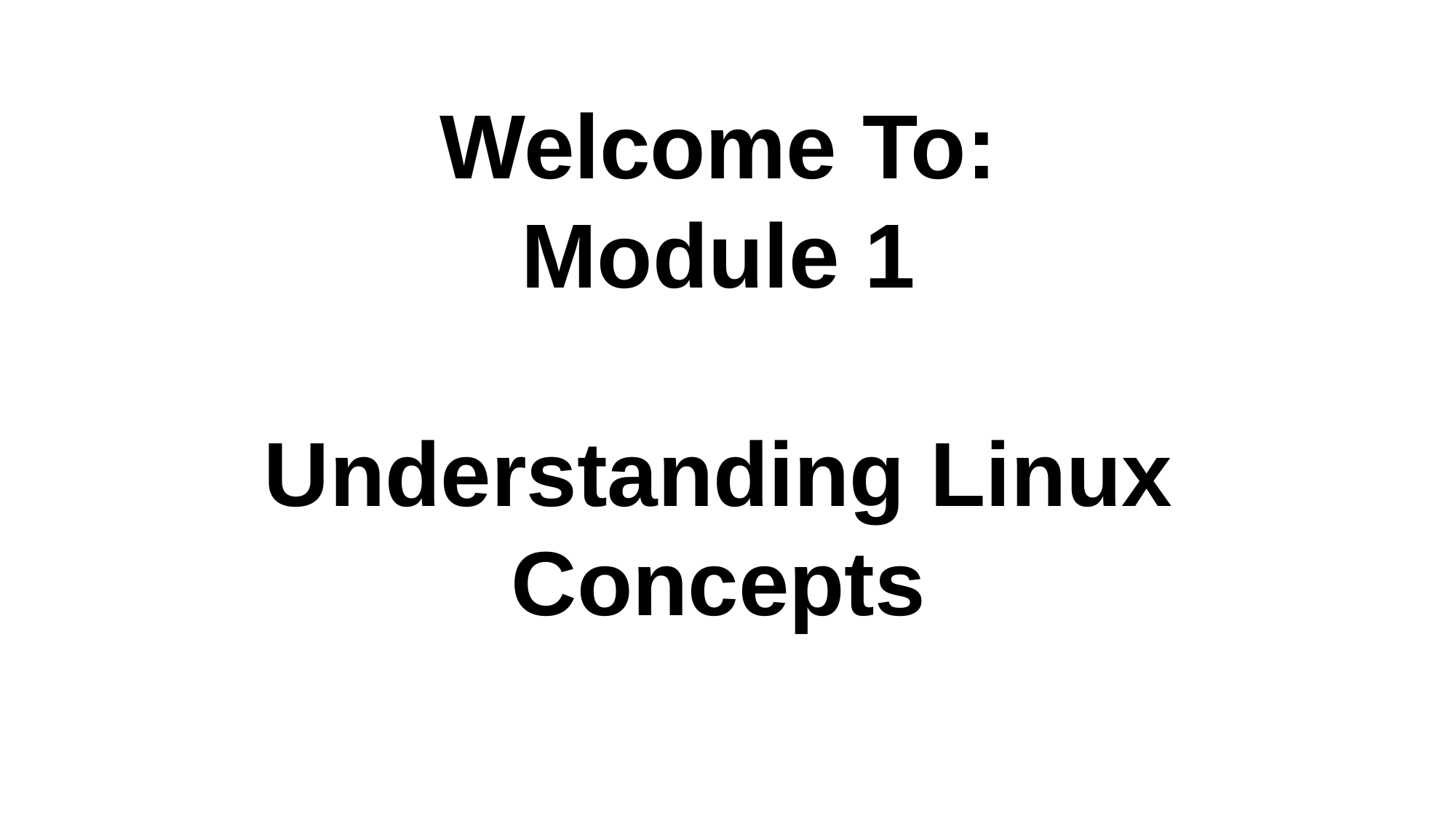

Welcome To:
Module 1

Understanding Linux Concepts